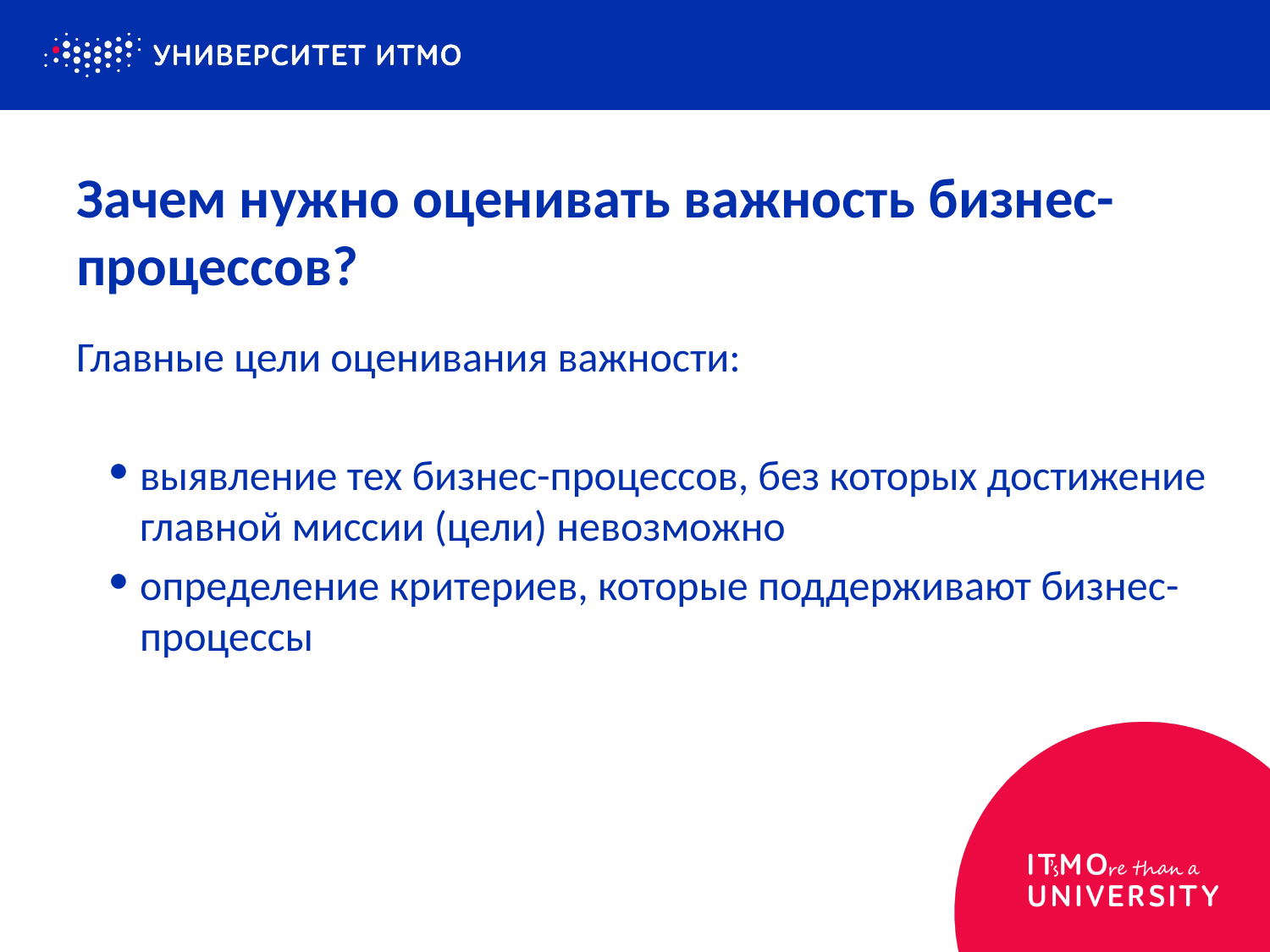

# Зачем нужно оценивать важность бизнес-процессов?
Главные цели оценивания важности:

выявление тех бизнес-процессов, без которых достижение главной миссии (цели) невозможно
определение критериев, которые поддерживают бизнес-процессы